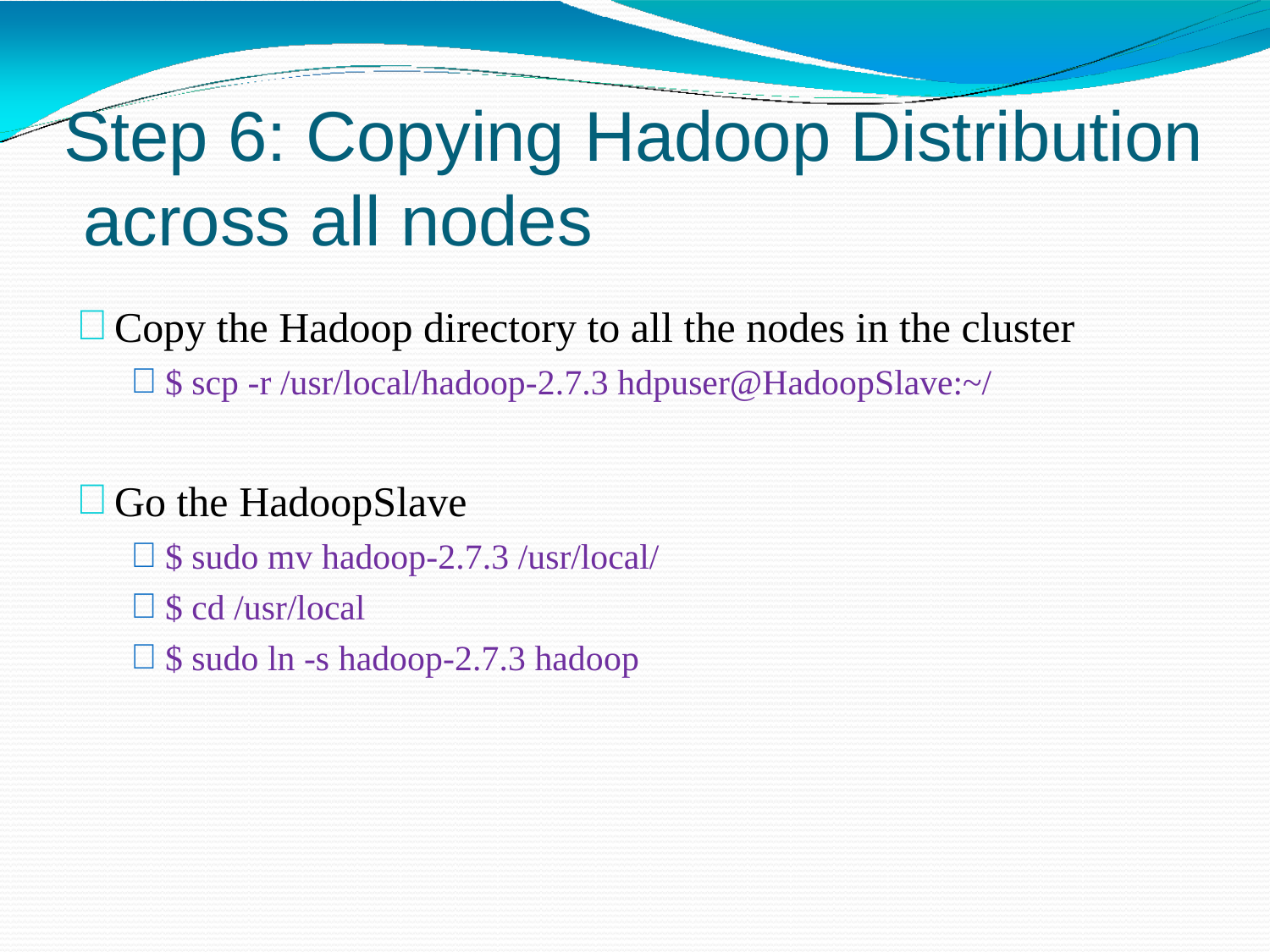

# Step 6: Copying Hadoop Distribution  across all nodes
Copy the Hadoop directory to all the nodes in the cluster
$ scp -r /usr/local/hadoop-2.7.3 hdpuser@HadoopSlave:~/

Go the HadoopSlave
$ sudo mv hadoop-2.7.3 /usr/local/
$ cd /usr/local
$ sudo ln -s hadoop-2.7.3 hadoop